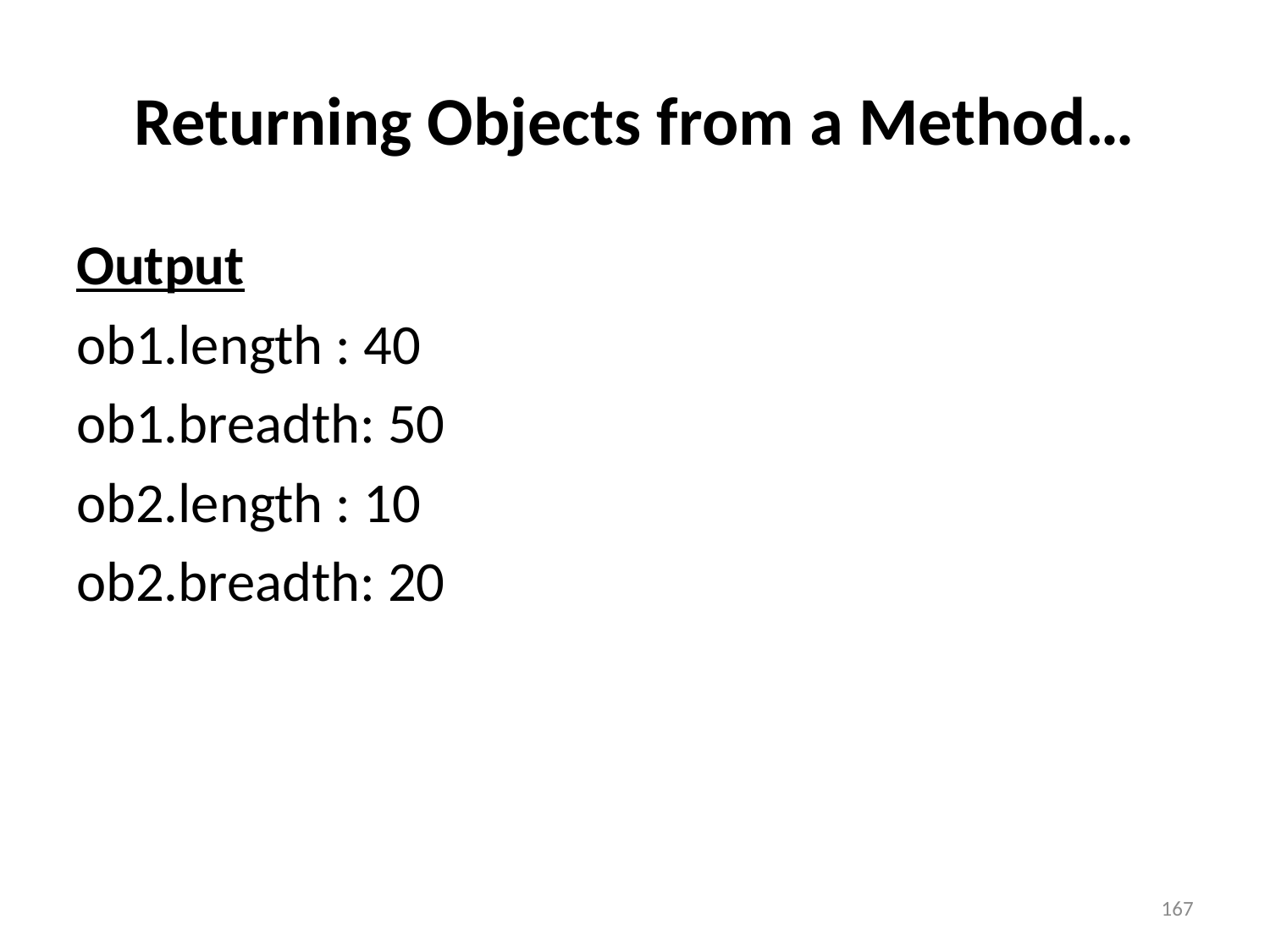

# Returning Objects from a Method…
Output
ob1.length : 40
ob1.breadth: 50
ob2.length : 10
ob2.breadth: 20
167